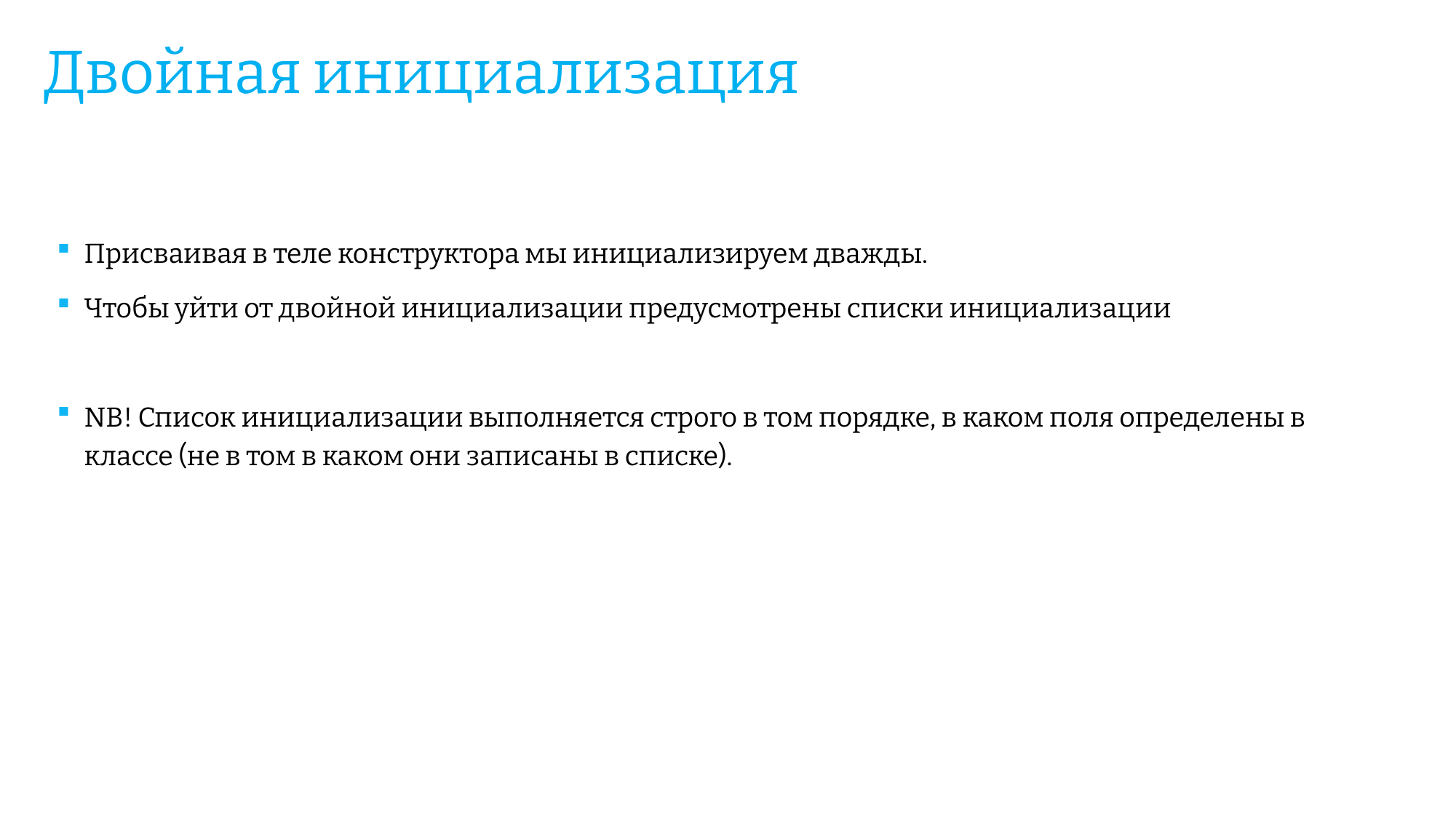

Двойная инициализация

Присваивая в теле конструктора мы инициализируем дважды.
Чтобы уйти от двойной инициализации предусмотрены списки инициализации

NB! Список инициализации выполняется строго в том порядке, в каком поля определены в классе (не в том в каком они записаны в списке).